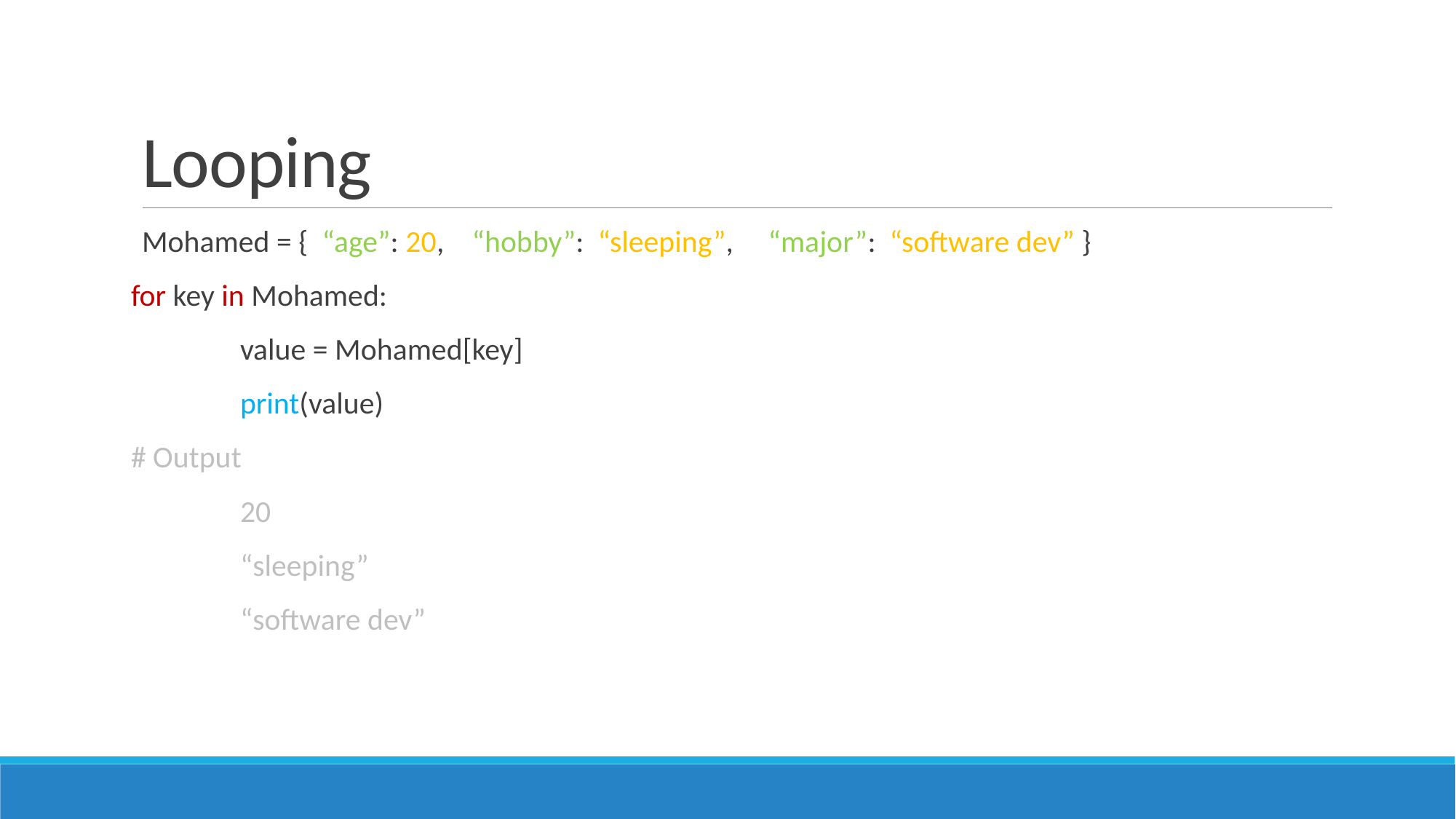

# Looping
Mohamed = {  “age”: 20,    “hobby”:  “sleeping”,     “major”:  “software dev” }
for key in Mohamed:
	value = Mohamed[key]
	print(value)
# Output
	20
	“sleeping”
	“software dev”